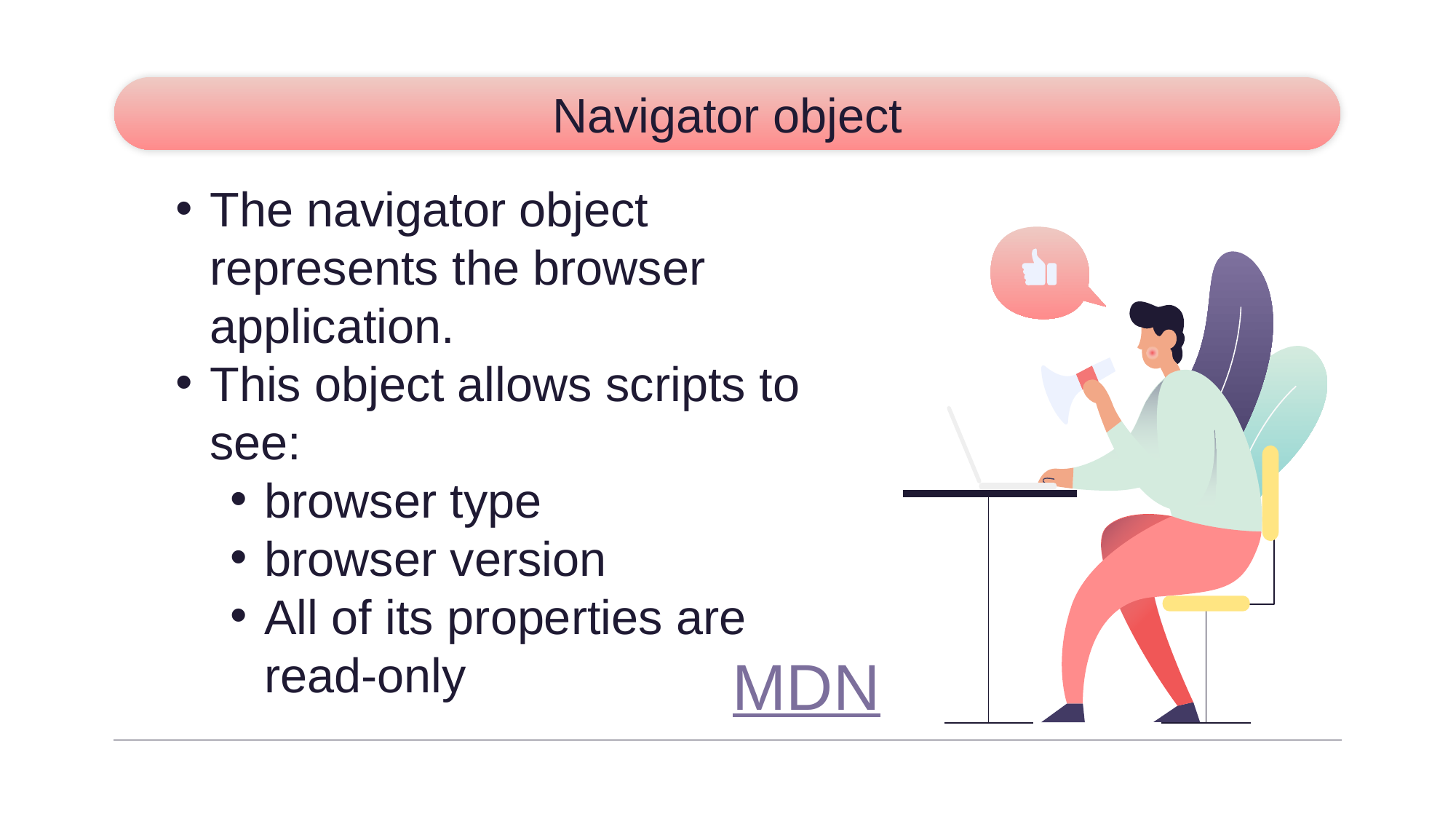

# Navigator object
The navigator object represents the browser application.
This object allows scripts to see:
browser type
browser version
All of its properties are read-only

MDN